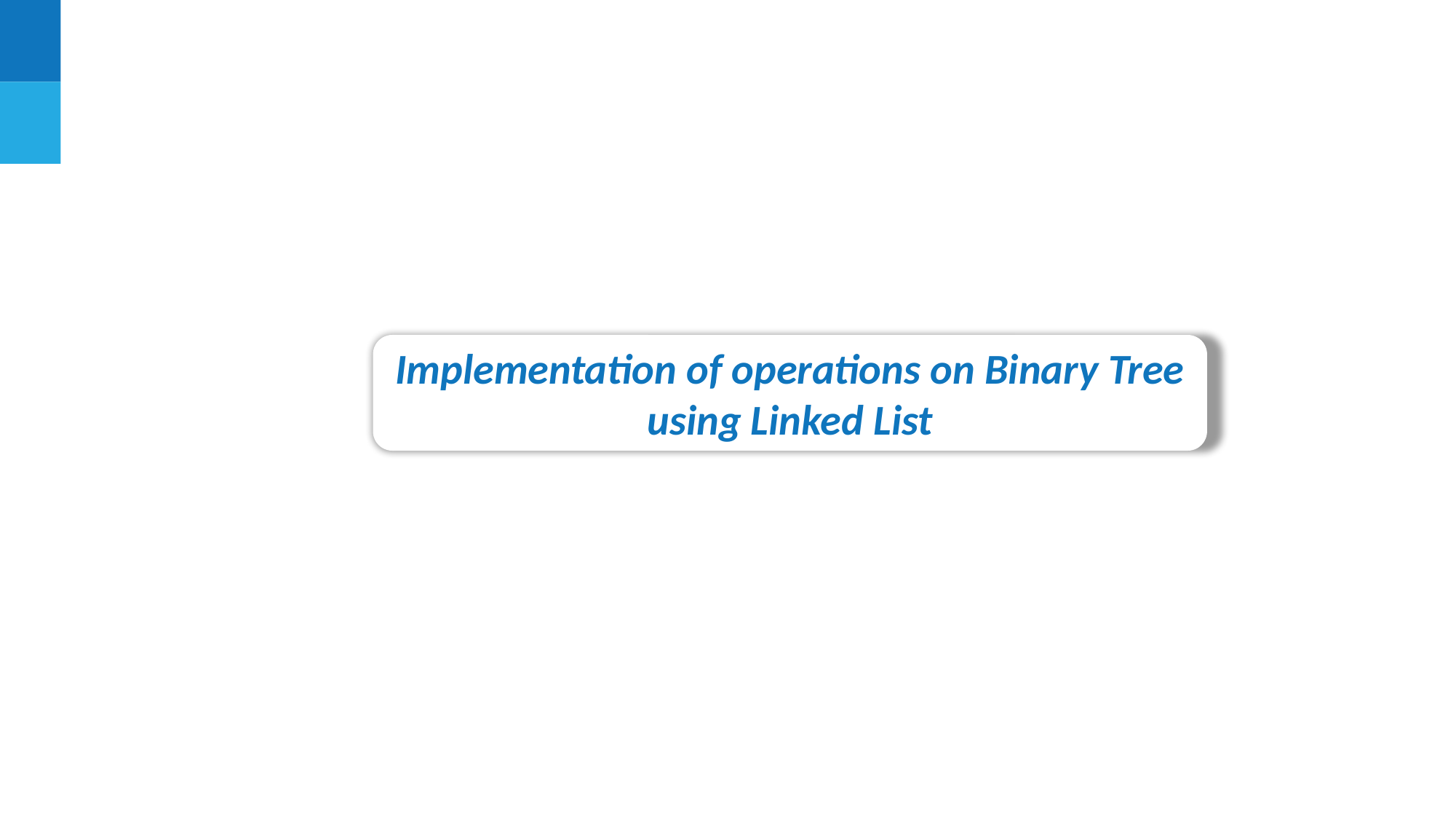

Implementation of operations on Binary Tree using Linked List